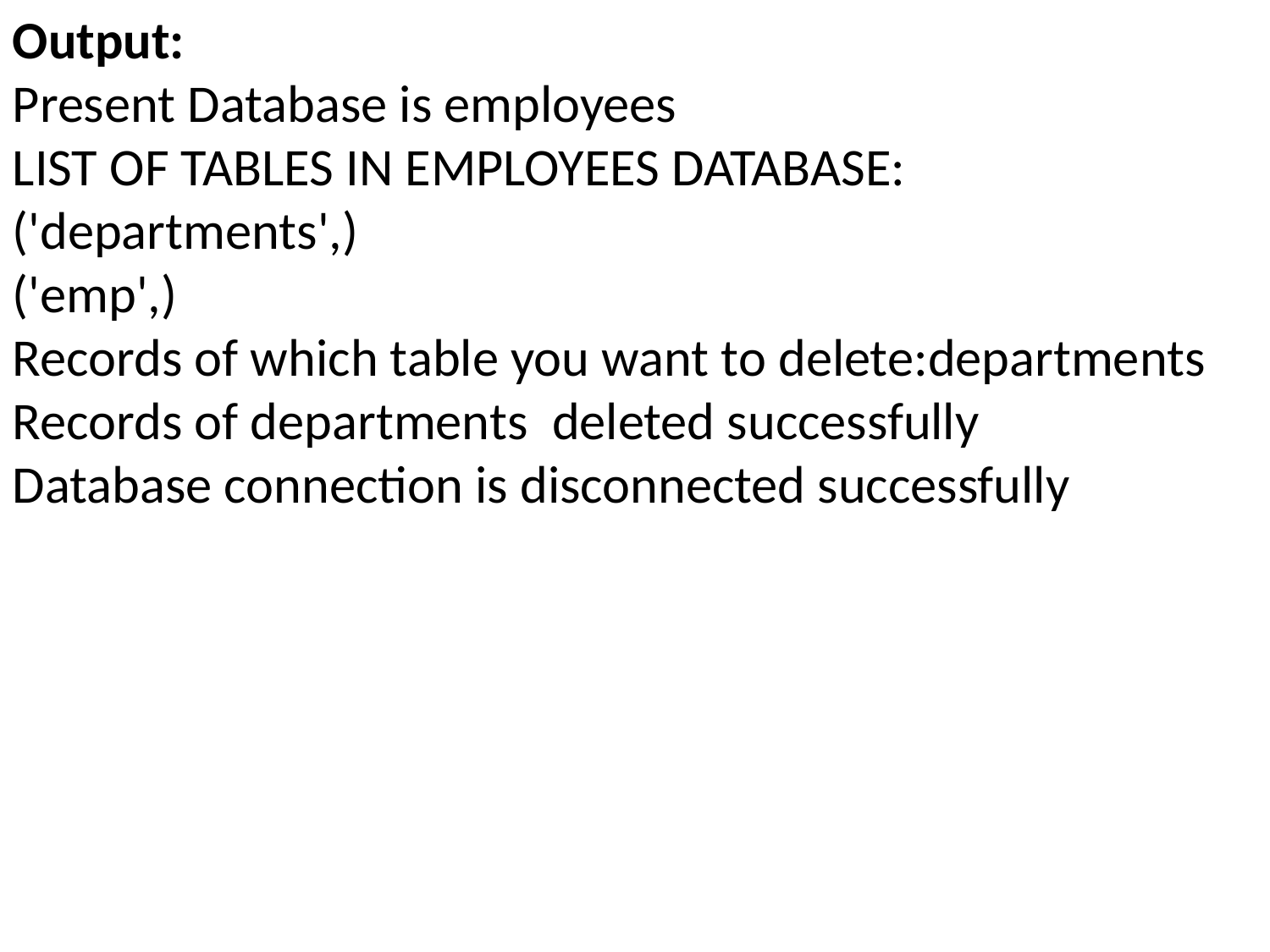

Output:
Present Database is employees
LIST OF TABLES IN EMPLOYEES DATABASE:
('departments',)
('emp',)
Records of which table you want to delete:departments
Records of departments  deleted successfully
Database connection is disconnected successfully